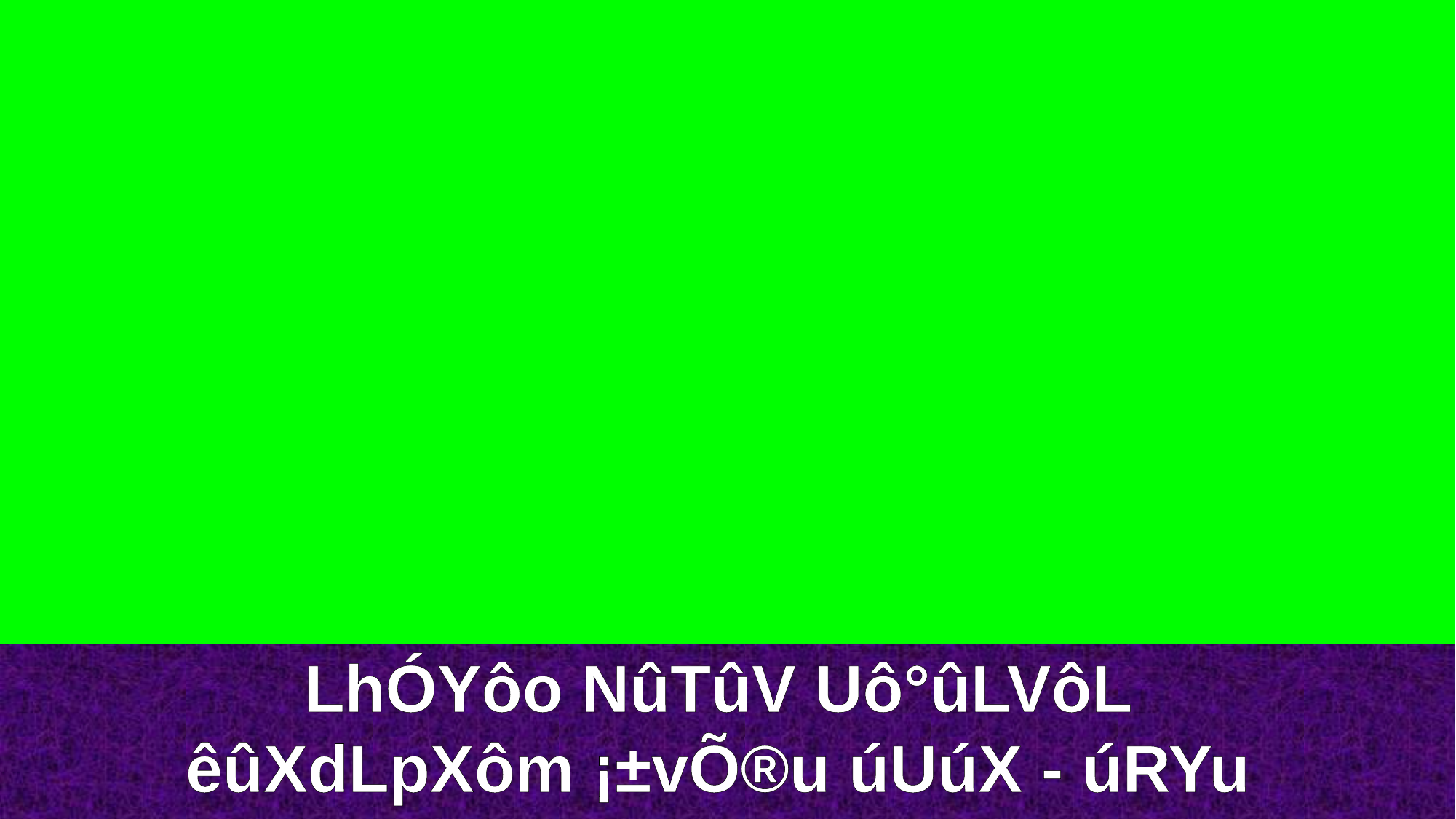

LhÓYôo NûTûV Uô°ûLVôL
êûXdLpXôm ¡±vÕ®u úUúX - úRYu